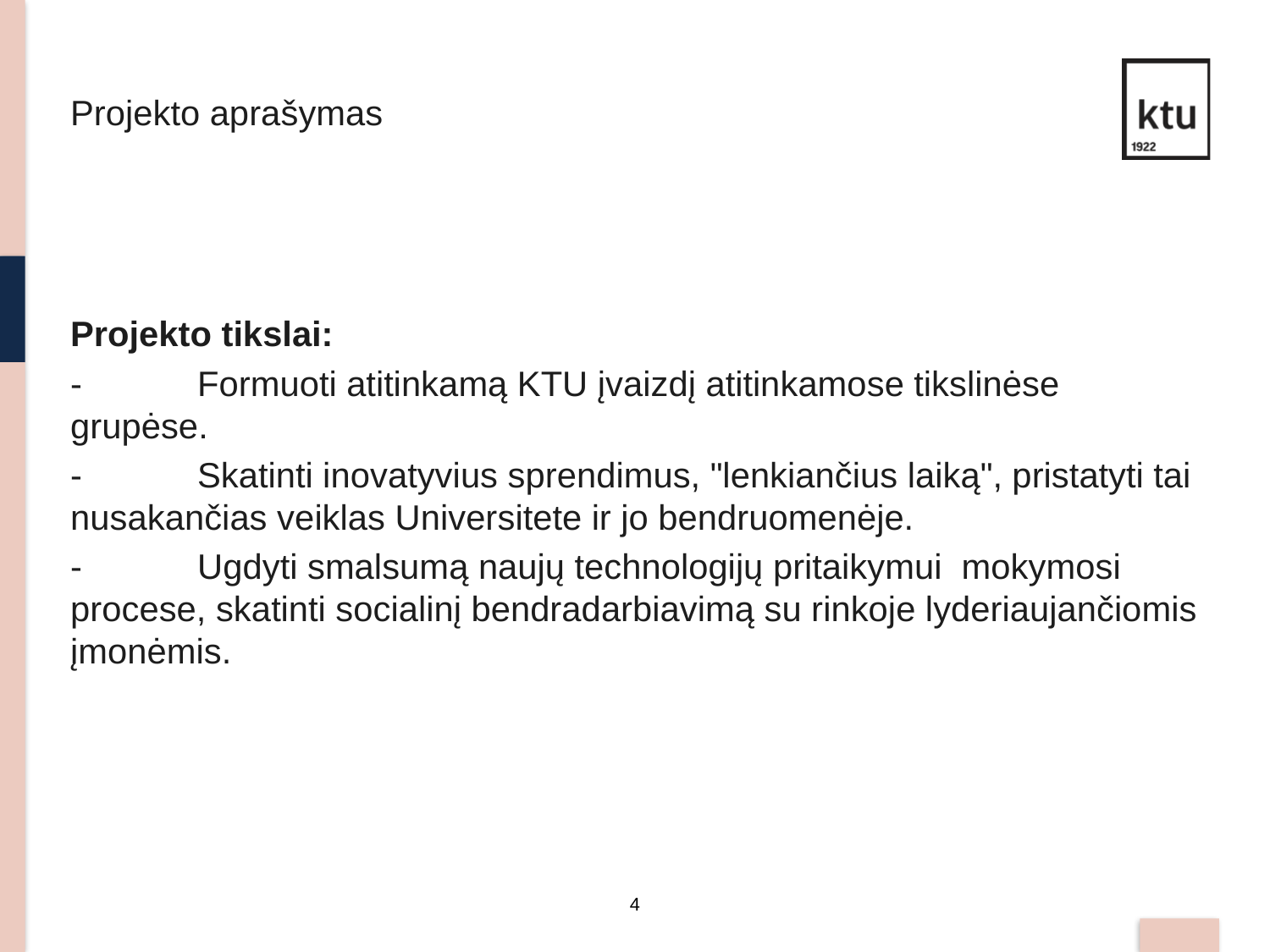

Projekto aprašymas

Projekto tikslai:
-	Formuoti atitinkamą KTU įvaizdį atitinkamose tikslinėse grupėse.
-	Skatinti inovatyvius sprendimus, "lenkiančius laiką", pristatyti tai nusakančias veiklas Universitete ir jo bendruomenėje.
-	Ugdyti smalsumą naujų technologijų pritaikymui  mokymosi procese, skatinti socialinį bendradarbiavimą su rinkoje lyderiaujančiomis įmonėmis.